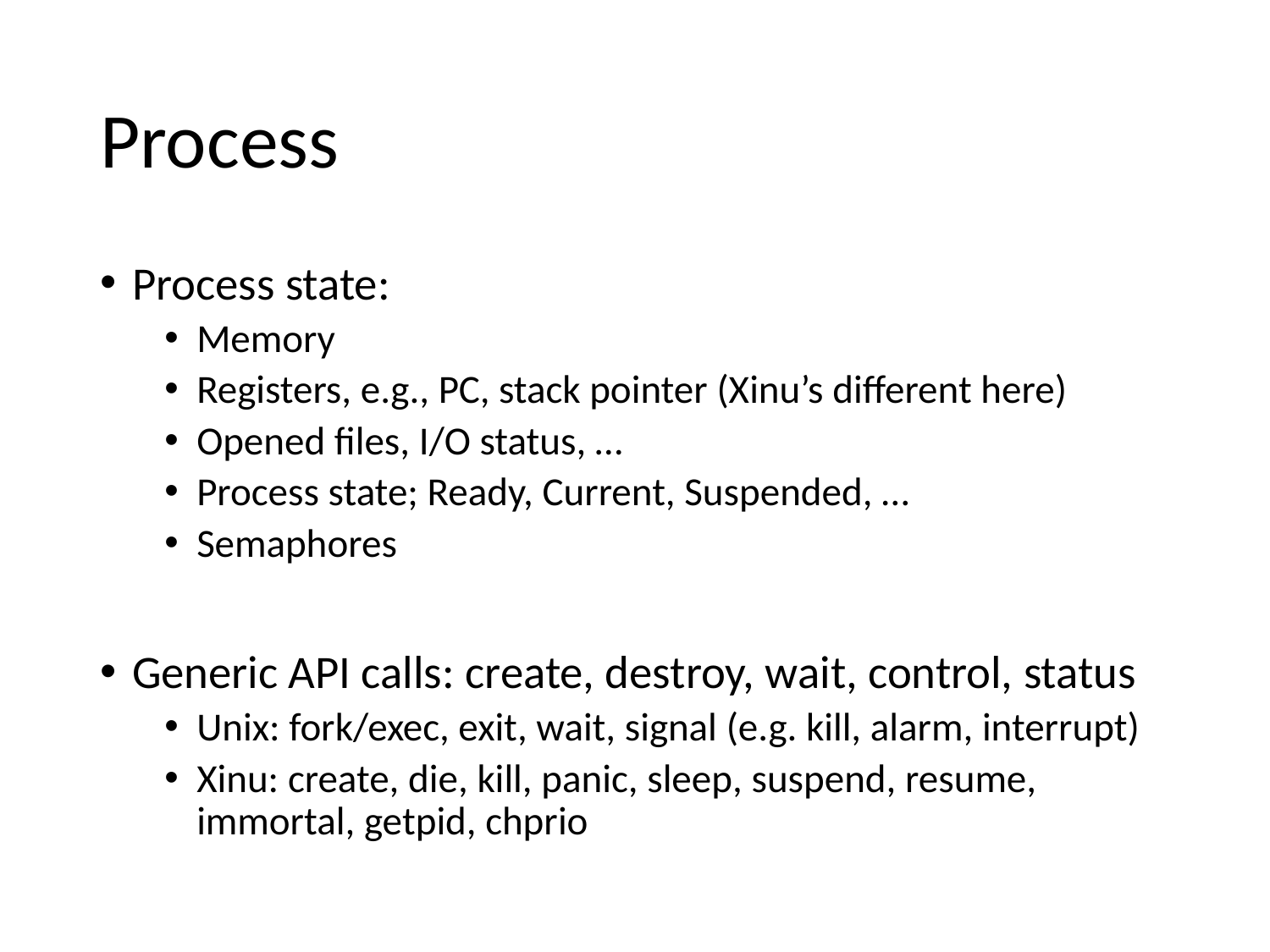

# Process
Process state:
Memory
Registers, e.g., PC, stack pointer (Xinu’s different here)
Opened files, I/O status, …
Process state; Ready, Current, Suspended, …
Semaphores

Generic API calls: create, destroy, wait, control, status
Unix: fork/exec, exit, wait, signal (e.g. kill, alarm, interrupt)
Xinu: create, die, kill, panic, sleep, suspend, resume, immortal, getpid, chprio